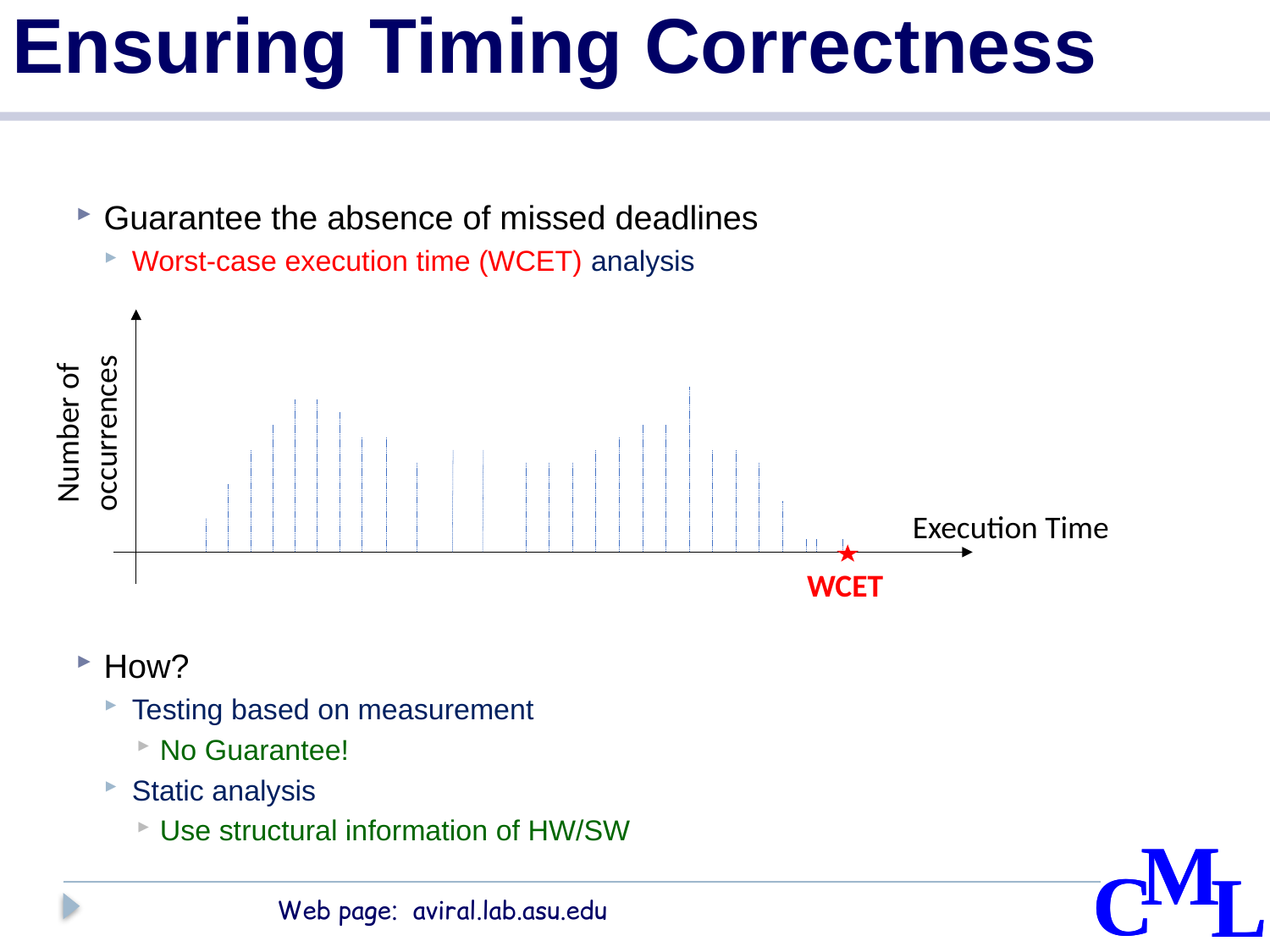

# Ensuring Timing Correctness
Guarantee the absence of missed deadlines
Worst-case execution time (WCET) analysis

How?
Testing based on measurement
No Guarantee!
Static analysis
Use structural information of HW/SW
Number of occurrences
Execution Time

WCET